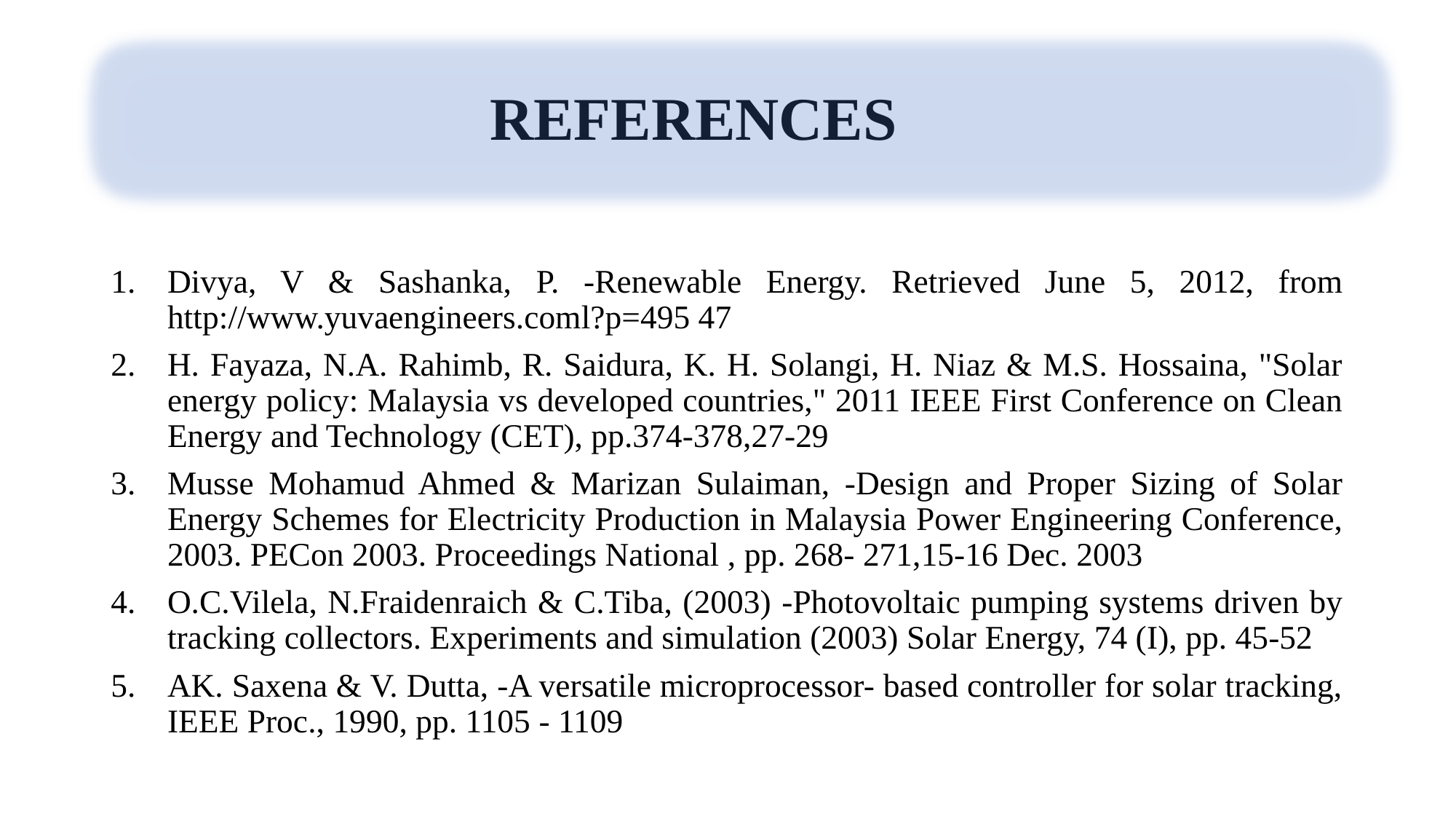

# REFERENCES
Divya, V & Sashanka, P. -Renewable Energy. Retrieved June 5, 2012, from http://www.yuvaengineers.coml?p=495 47
H. Fayaza, N.A. Rahimb, R. Saidura, K. H. Solangi, H. Niaz & M.S. Hossaina, "Solar energy policy: Malaysia vs developed countries," 2011 IEEE First Conference on Clean Energy and Technology (CET), pp.374-378,27-29
Musse Mohamud Ahmed & Marizan Sulaiman, -Design and Proper Sizing of Solar Energy Schemes for Electricity Production in Malaysia Power Engineering Conference, 2003. PECon 2003. Proceedings National , pp. 268- 271,15-16 Dec. 2003
O.C.Vilela, N.Fraidenraich & C.Tiba, (2003) -Photovoltaic pumping systems driven by tracking collectors. Experiments and simulation (2003) Solar Energy, 74 (I), pp. 45-52
AK. Saxena & V. Dutta, -A versatile microprocessor- based controller for solar tracking, IEEE Proc., 1990, pp. 1105 - 1109